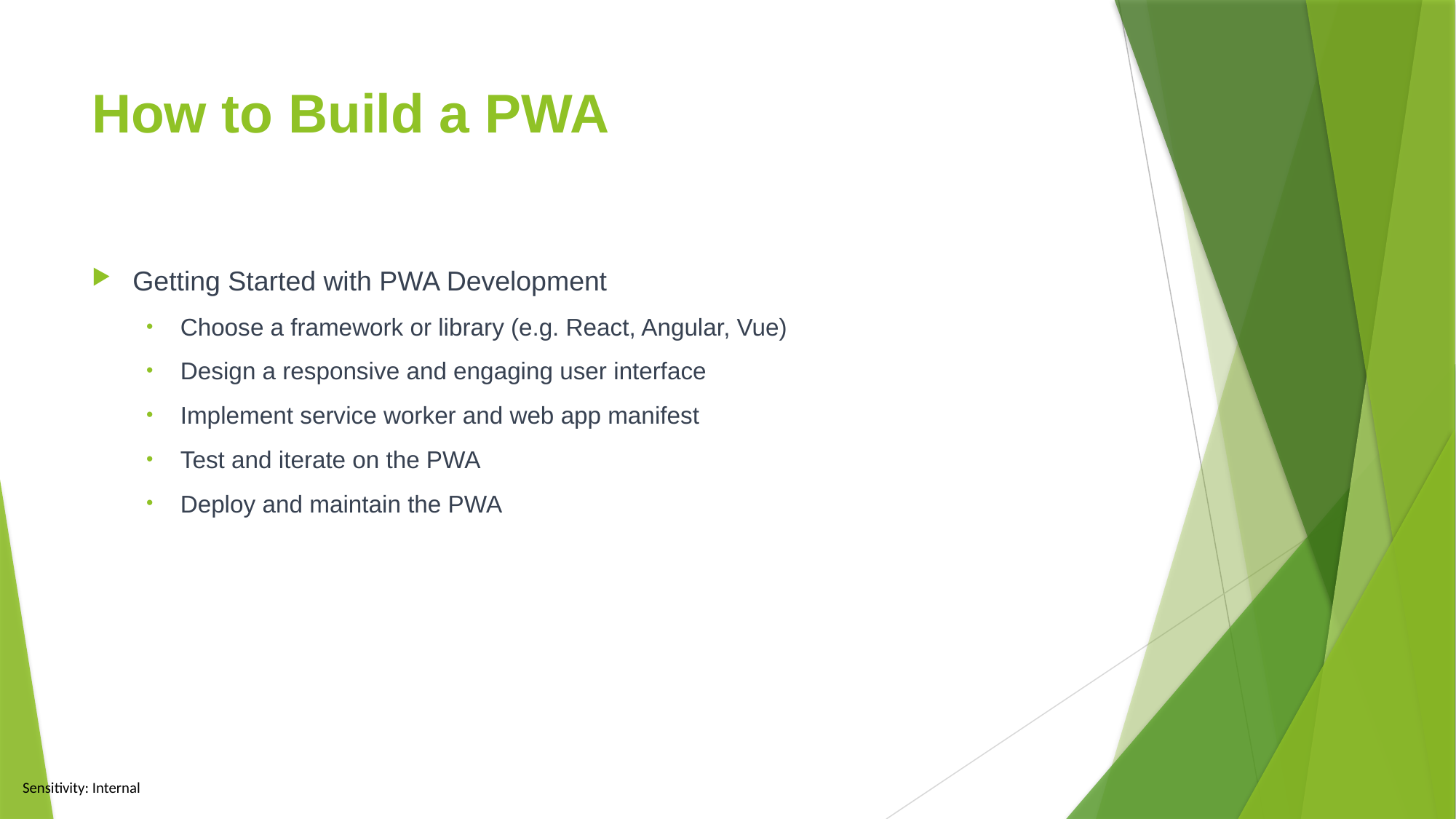

# How to Build a PWA
Getting Started with PWA Development
Choose a framework or library (e.g. React, Angular, Vue)
Design a responsive and engaging user interface
Implement service worker and web app manifest
Test and iterate on the PWA
Deploy and maintain the PWA